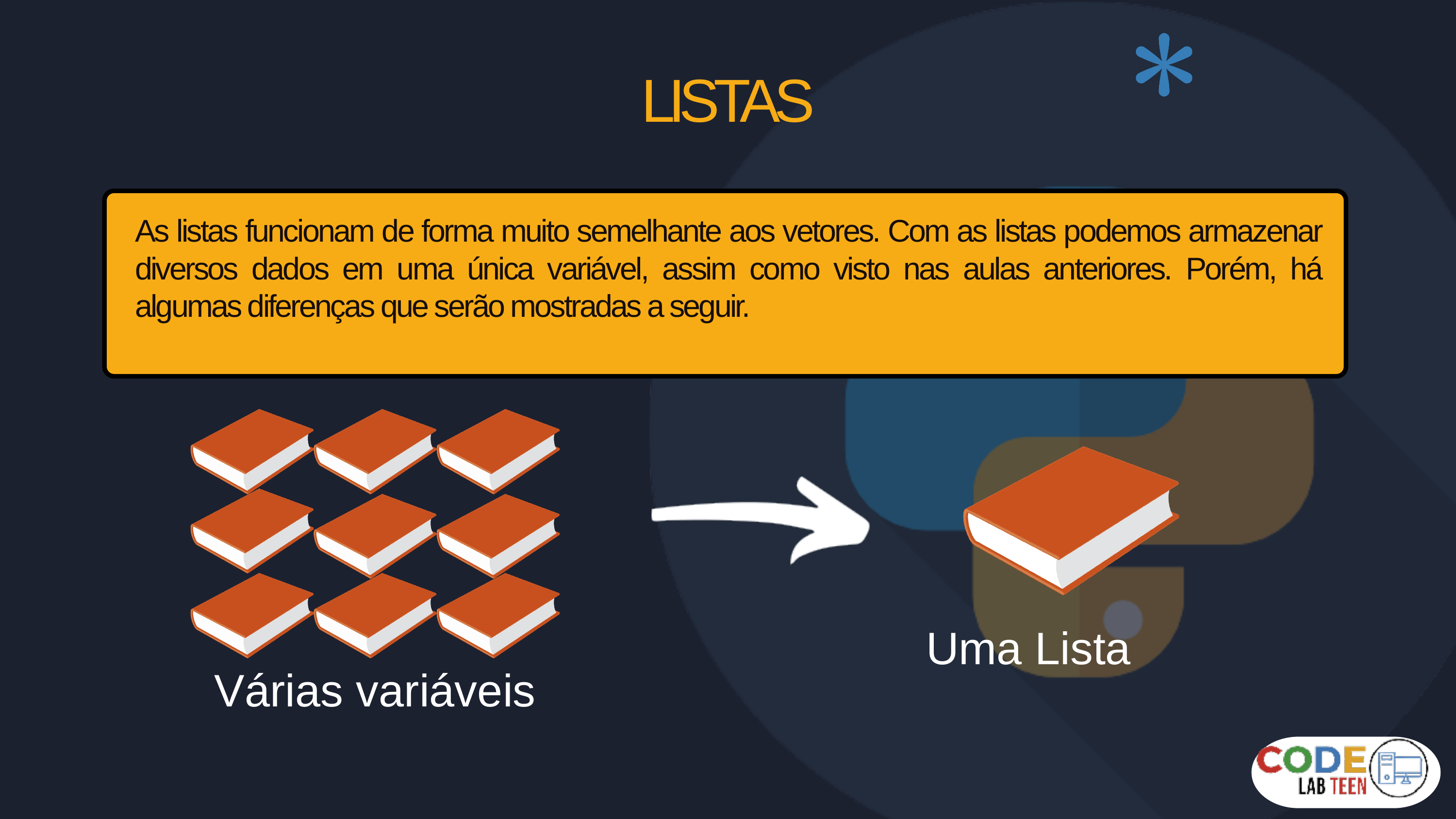

LISTAS

As listas funcionam de forma muito semelhante aos vetores. Com as listas podemos armazenar diversos dados em uma única variável, assim como visto nas aulas anteriores. Porém, há algumas diferenças que serão mostradas a seguir.

Uma Lista
Várias variáveis